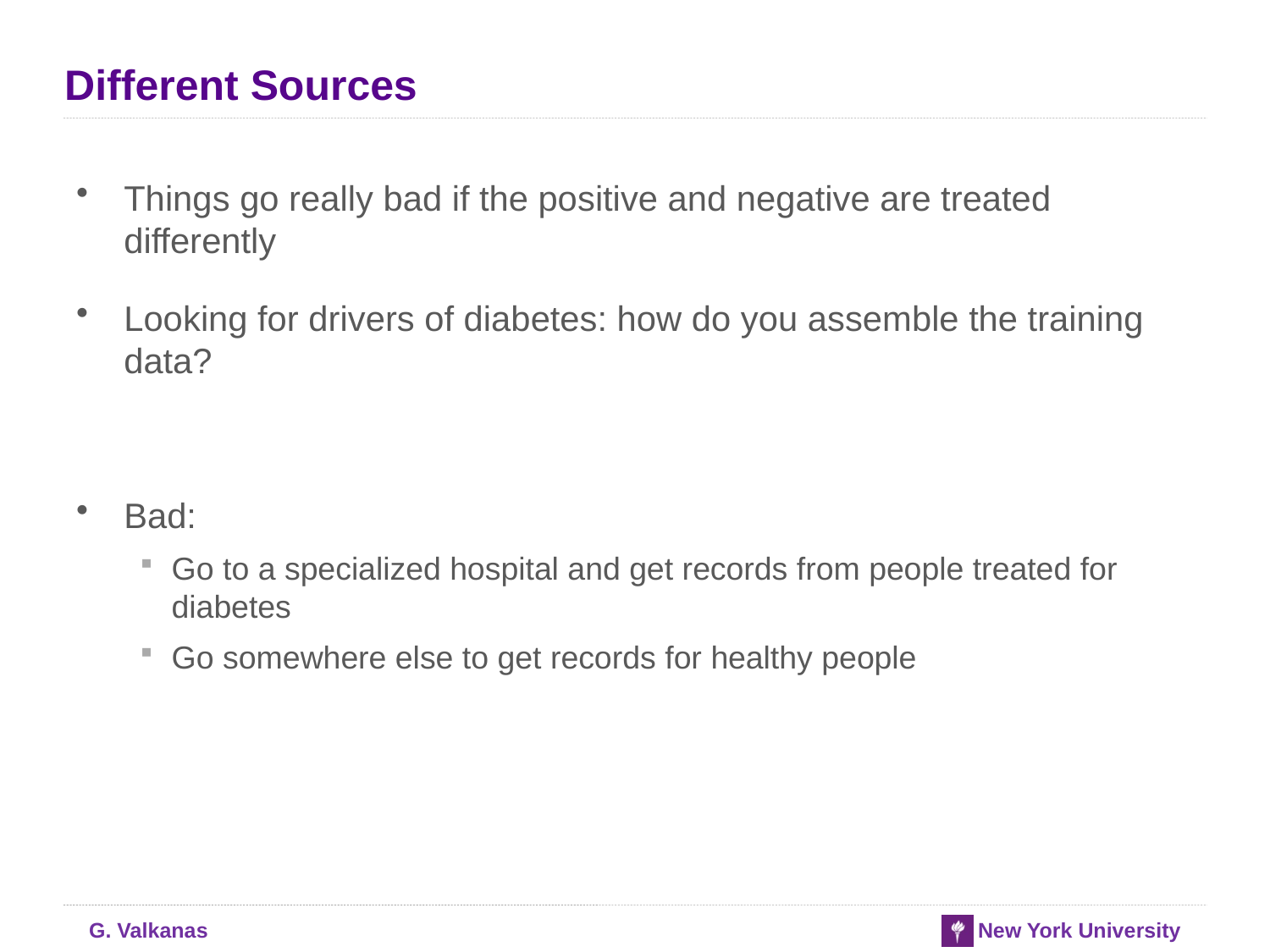

# Different Sources
Things go really bad if the positive and negative are treated differently
Looking for drivers of diabetes: how do you assemble the training data?

Bad:
Go to a specialized hospital and get records from people treated for diabetes
Go somewhere else to get records for healthy people